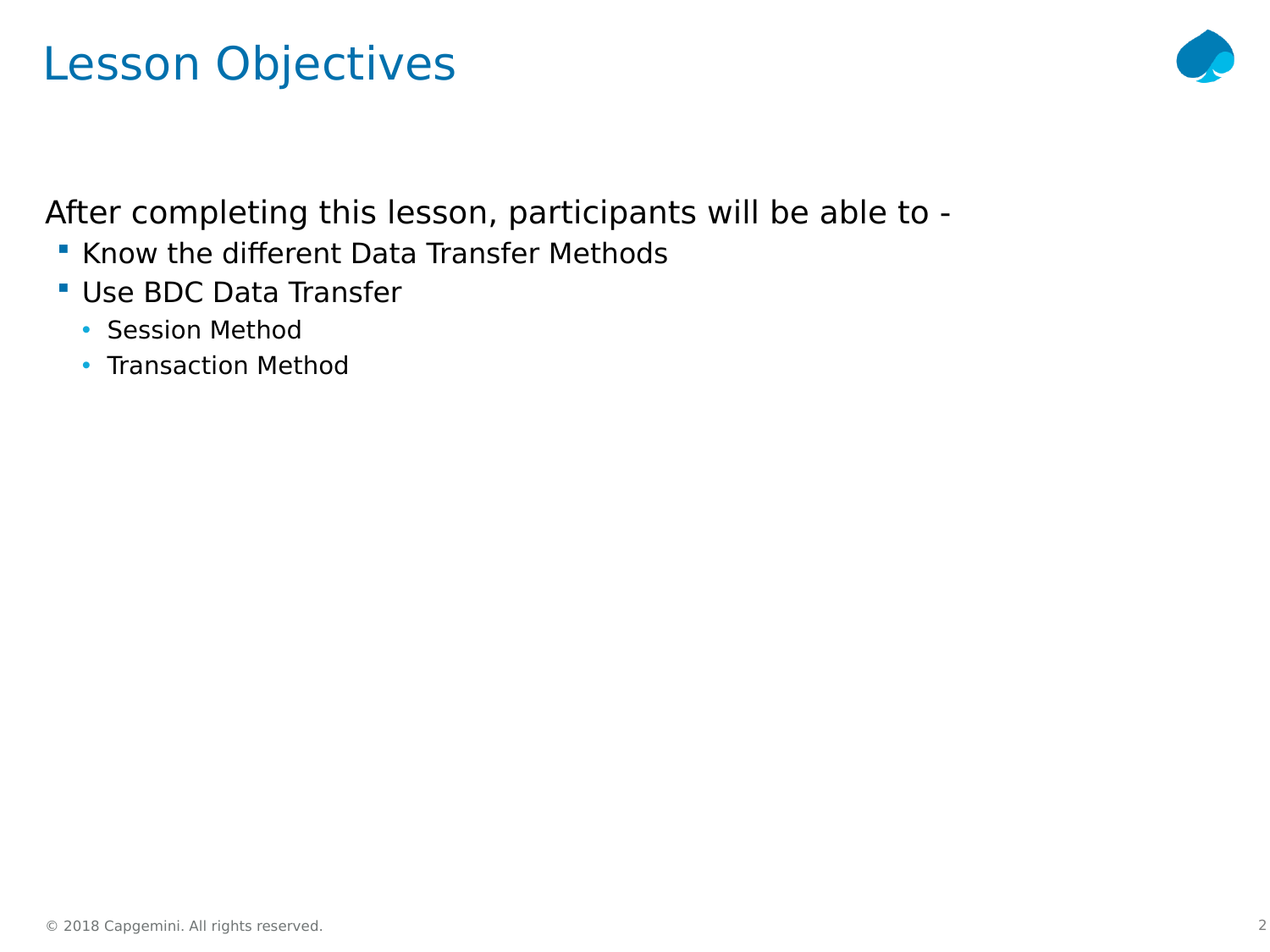

# Lesson Objectives
After completing this lesson, participants will be able to -
Know the different Data Transfer Methods
Use BDC Data Transfer
Session Method
Transaction Method